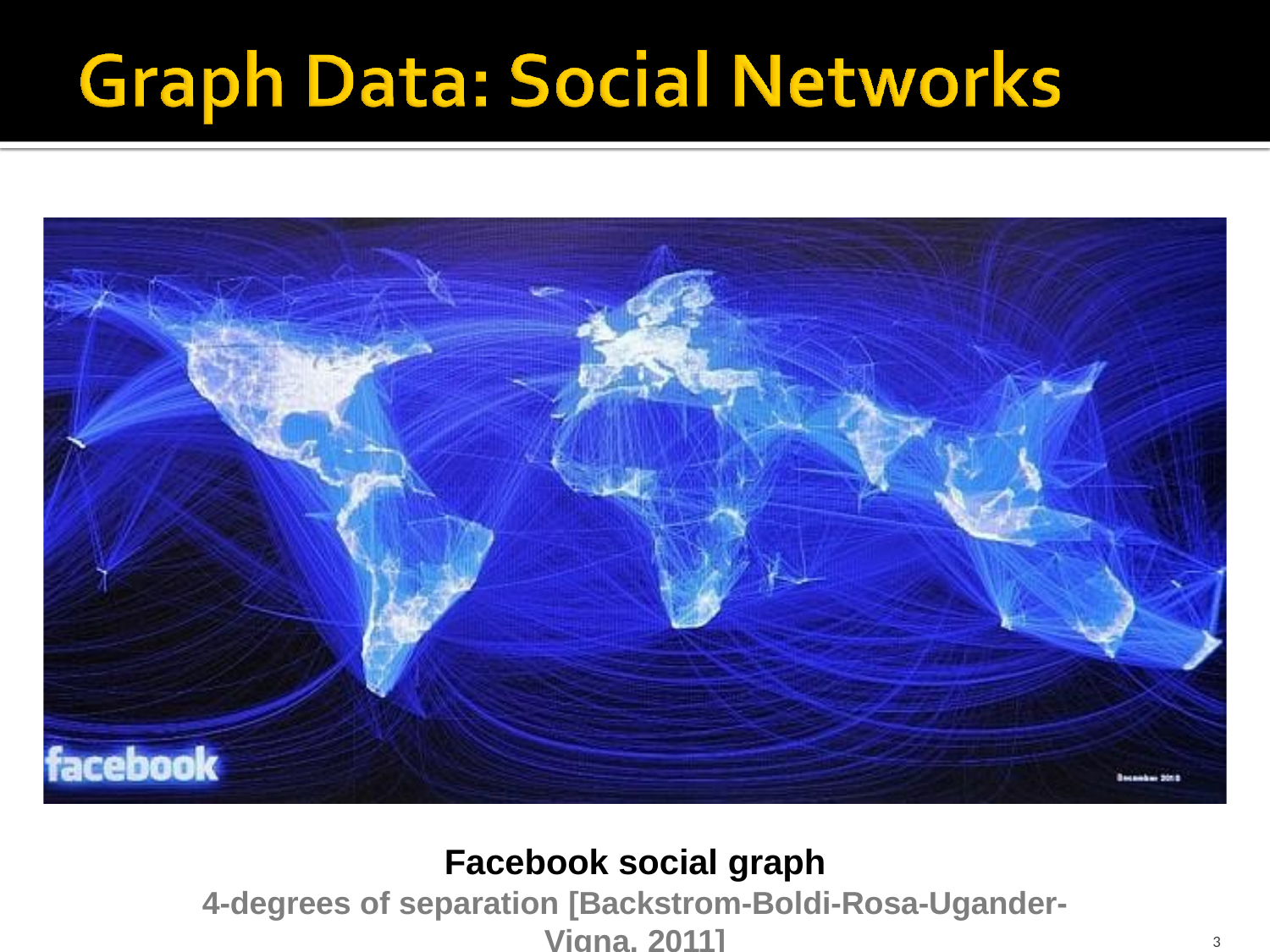

Facebook social graph
4-degrees of separation [Backstrom-Boldi-Rosa-Ugander-Vigna, 2011]
3